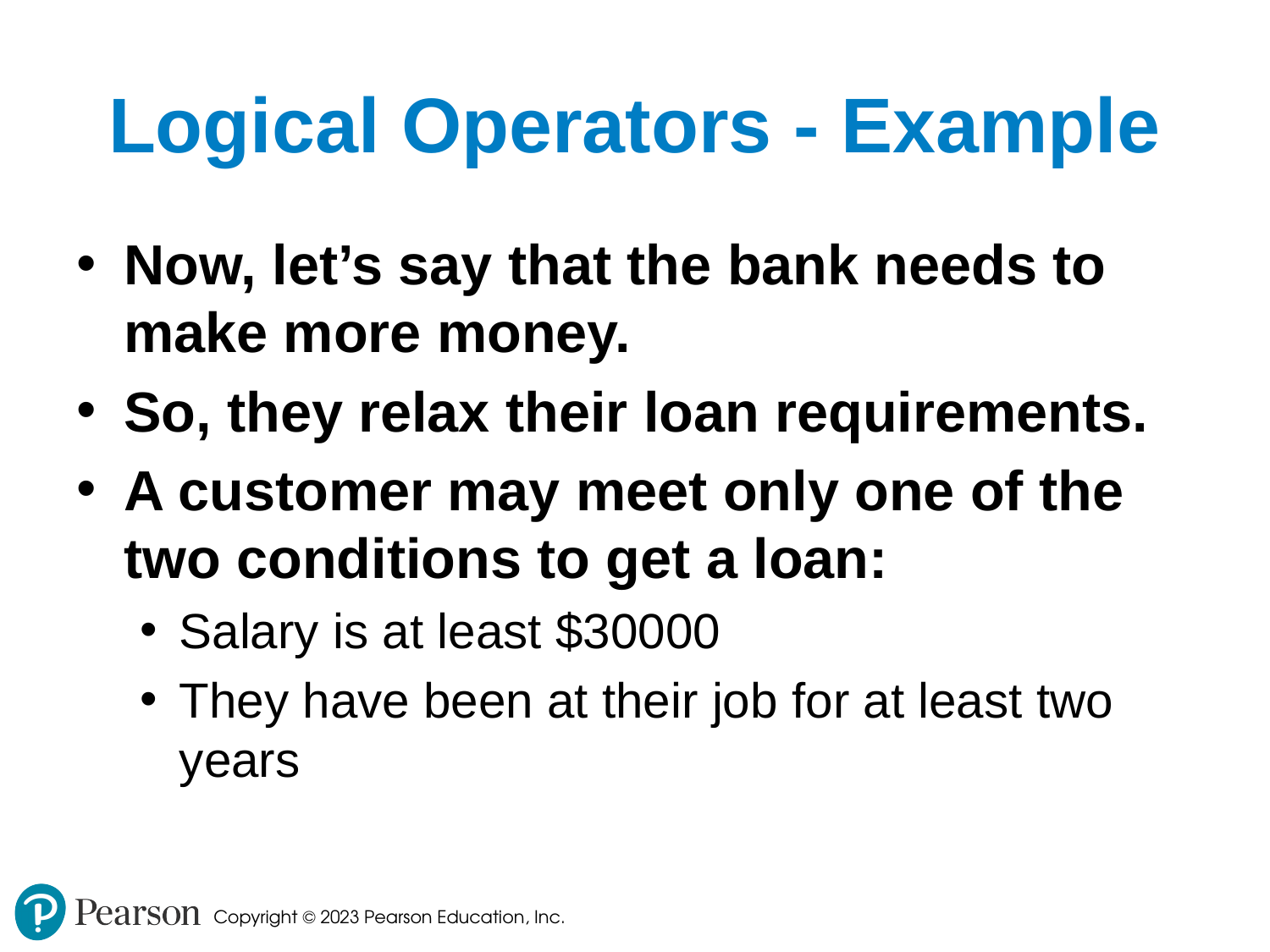

# Logical Operators - Example
Now, let’s say that the bank needs to make more money.
So, they relax their loan requirements.
A customer may meet only one of the two conditions to get a loan:
Salary is at least $30000
They have been at their job for at least two years